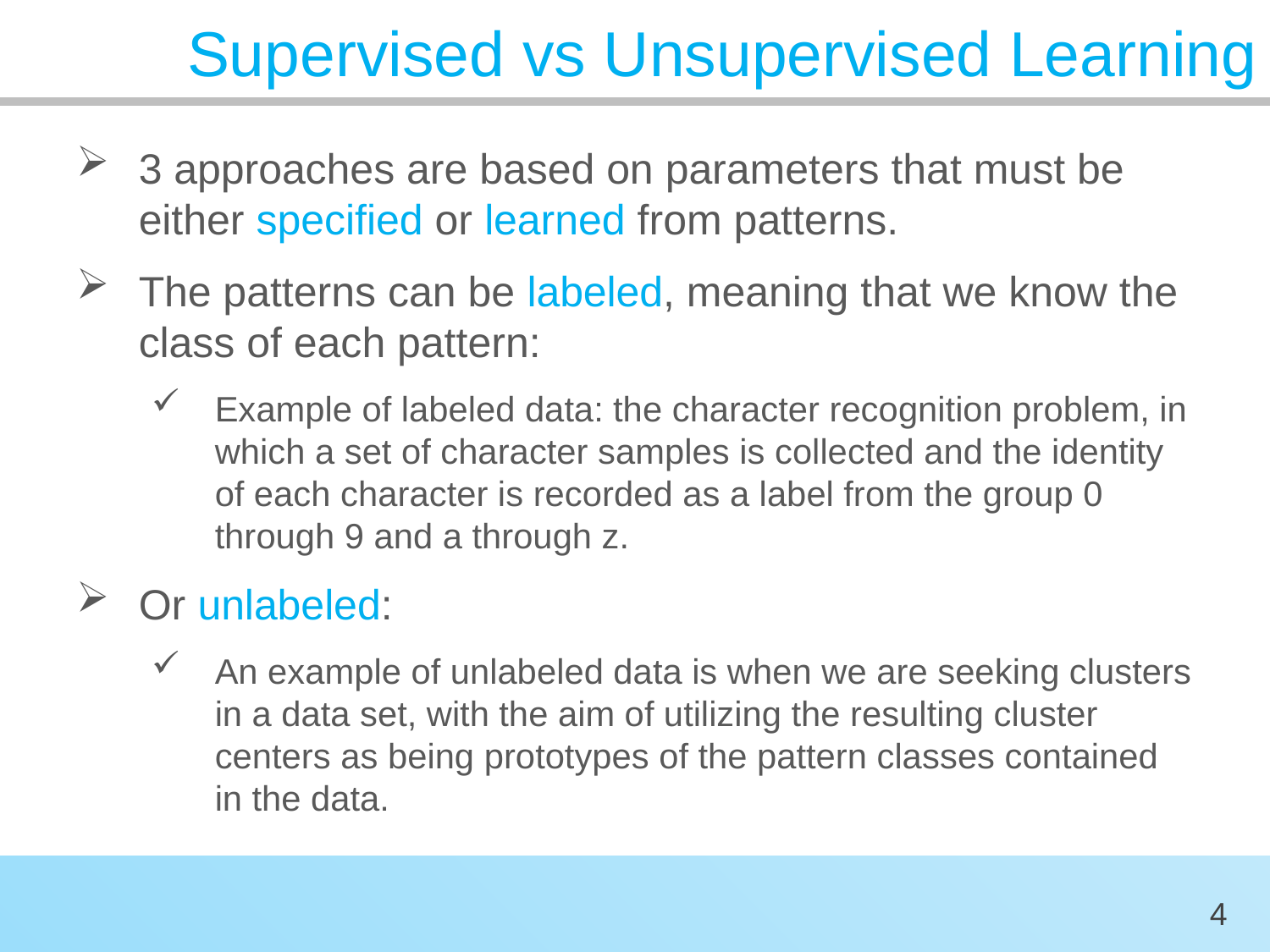

# Supervised vs Unsupervised Learning
3 approaches are based on parameters that must be either specified or learned from patterns.
The patterns can be labeled, meaning that we know the class of each pattern:
Example of labeled data: the character recognition problem, in which a set of character samples is collected and the identity of each character is recorded as a label from the group 0 through 9 and a through z.
Or unlabeled:
An example of unlabeled data is when we are seeking clusters in a data set, with the aim of utilizing the resulting cluster centers as being prototypes of the pattern classes contained in the data.